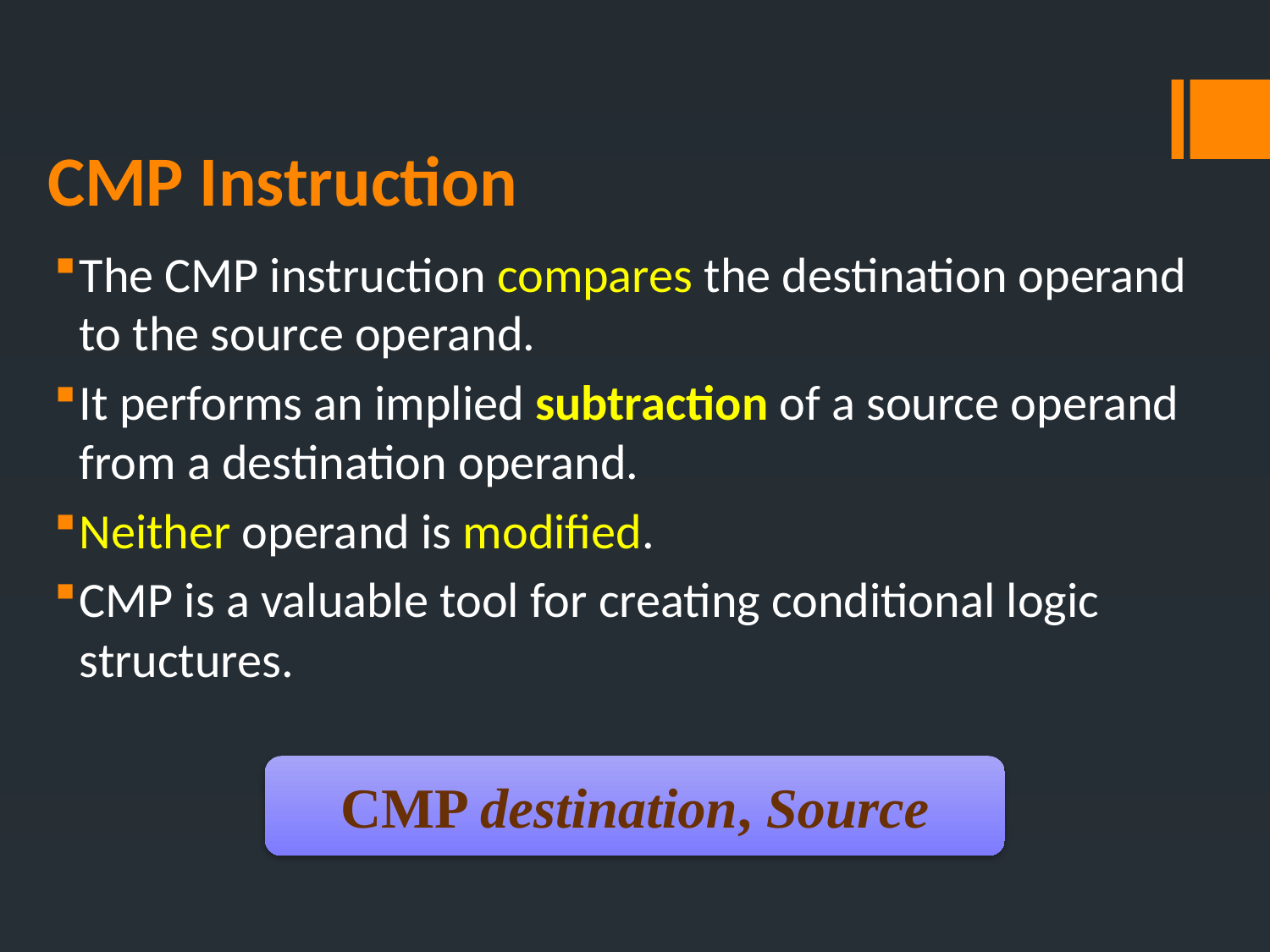

# CMP Instruction
The CMP instruction compares the destination operand to the source operand.
It performs an implied subtraction of a source operand from a destination operand.
Neither operand is modified.
CMP is a valuable tool for creating conditional logic structures.

CMP destination, Source